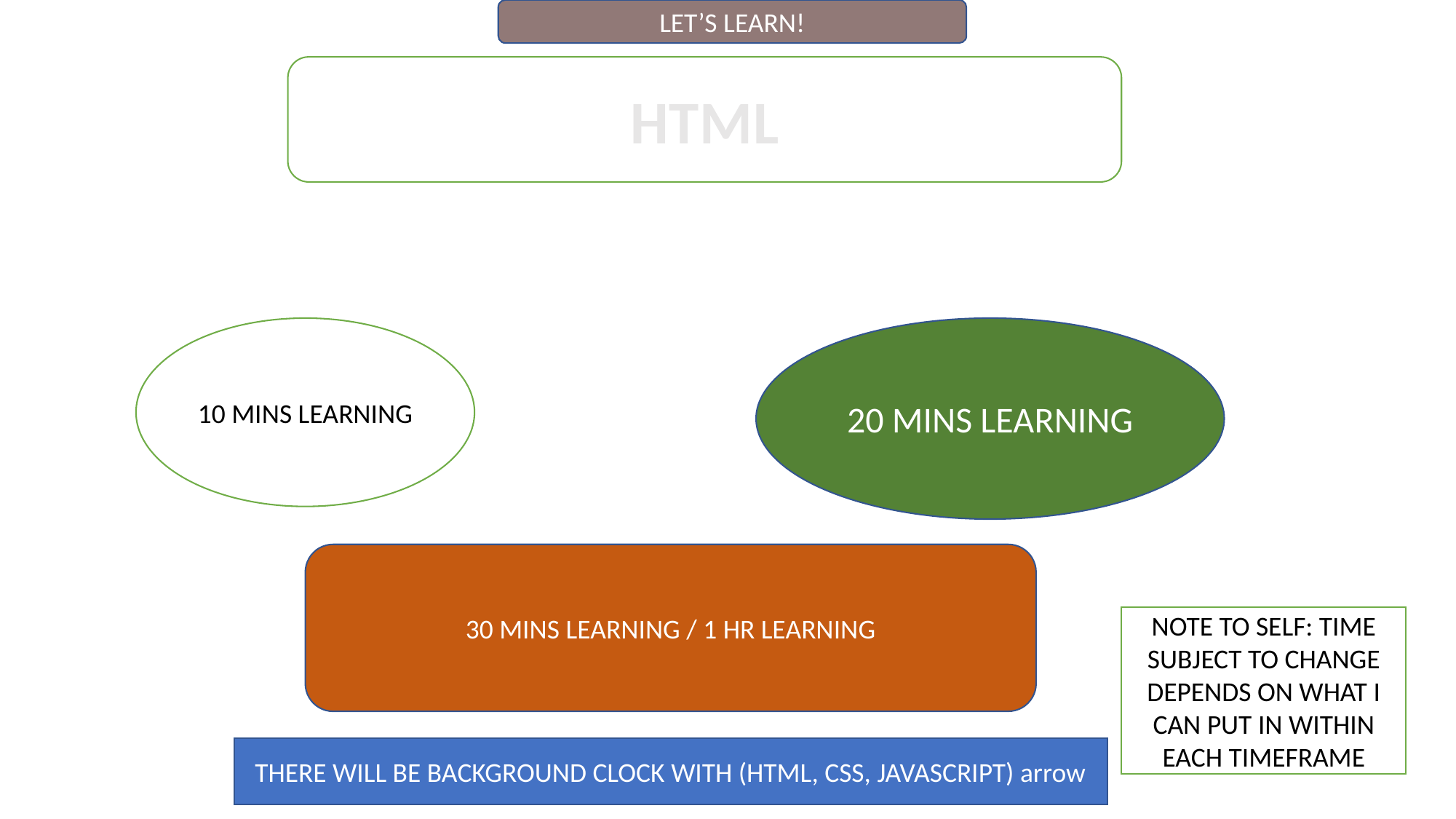

LET’S LEARN!
HTML
10 MINS LEARNING
20 MINS LEARNING
30 MINS LEARNING / 1 HR LEARNING
NOTE TO SELF: TIME SUBJECT TO CHANGE DEPENDS ON WHAT I CAN PUT IN WITHIN EACH TIMEFRAME
THERE WILL BE BACKGROUND CLOCK WITH (HTML, CSS, JAVASCRIPT) arrow